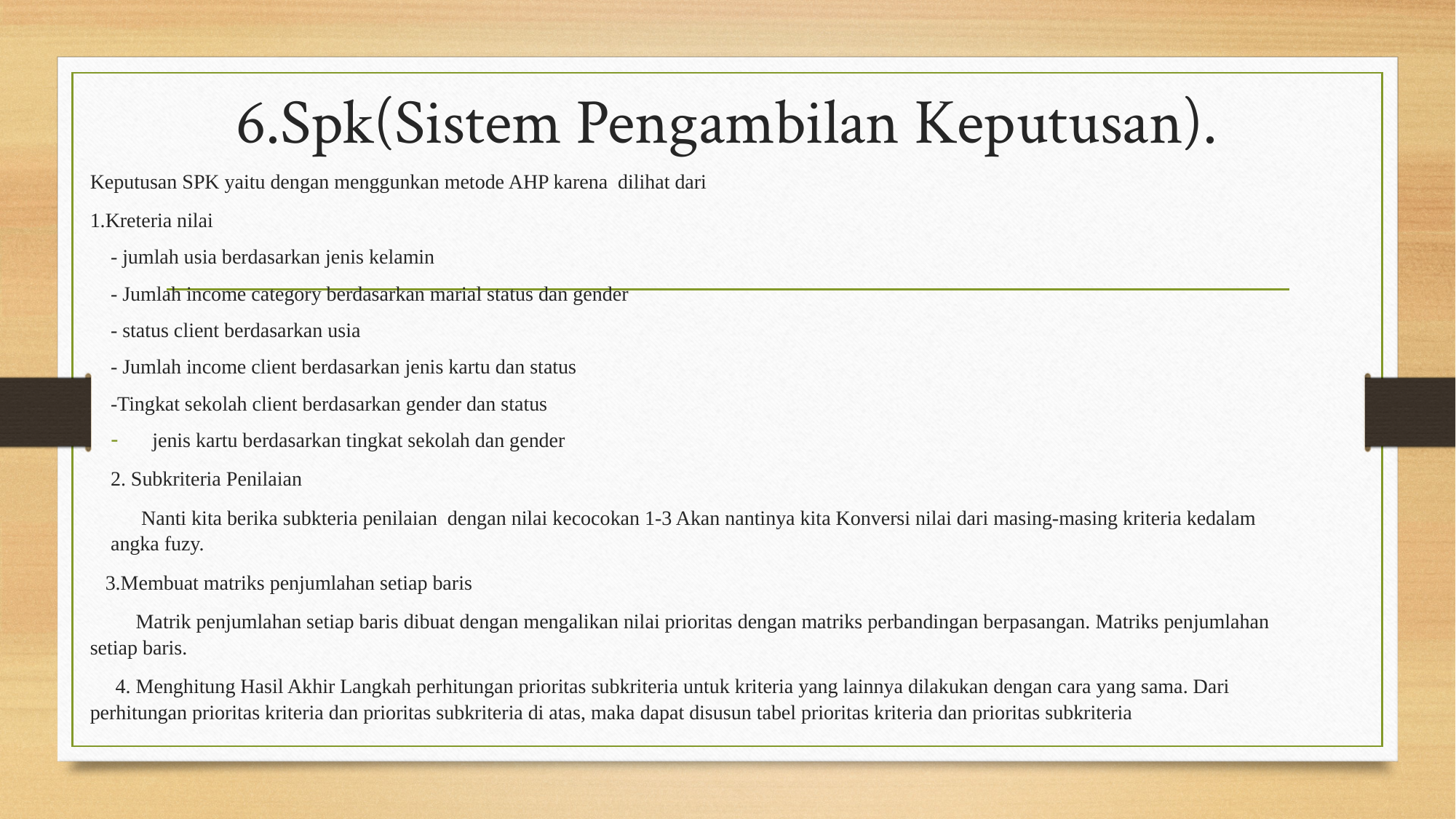

# 6.Spk(Sistem Pengambilan Keputusan).
Keputusan SPK yaitu dengan menggunkan metode AHP karena  dilihat dari
1.Kreteria nilai
- jumlah usia berdasarkan jenis kelamin
- Jumlah income category berdasarkan marial status dan gender
- status client berdasarkan usia
- Jumlah income client berdasarkan jenis kartu dan status
-Tingkat sekolah client berdasarkan gender dan status
jenis kartu berdasarkan tingkat sekolah dan gender
2. Subkriteria Penilaian
      Nanti kita berika subkteria penilaian  dengan nilai kecocokan 1-3 Akan nantinya kita Konversi nilai dari masing-masing kriteria kedalam angka fuzy.
   3.Membuat matriks penjumlahan setiap baris
         Matrik penjumlahan setiap baris dibuat dengan mengalikan nilai prioritas dengan matriks perbandingan berpasangan. Matriks penjumlahan setiap baris.
     4. Menghitung Hasil Akhir Langkah perhitungan prioritas subkriteria untuk kriteria yang lainnya dilakukan dengan cara yang sama. Dari perhitungan prioritas kriteria dan prioritas subkriteria di atas, maka dapat disusun tabel prioritas kriteria dan prioritas subkriteria